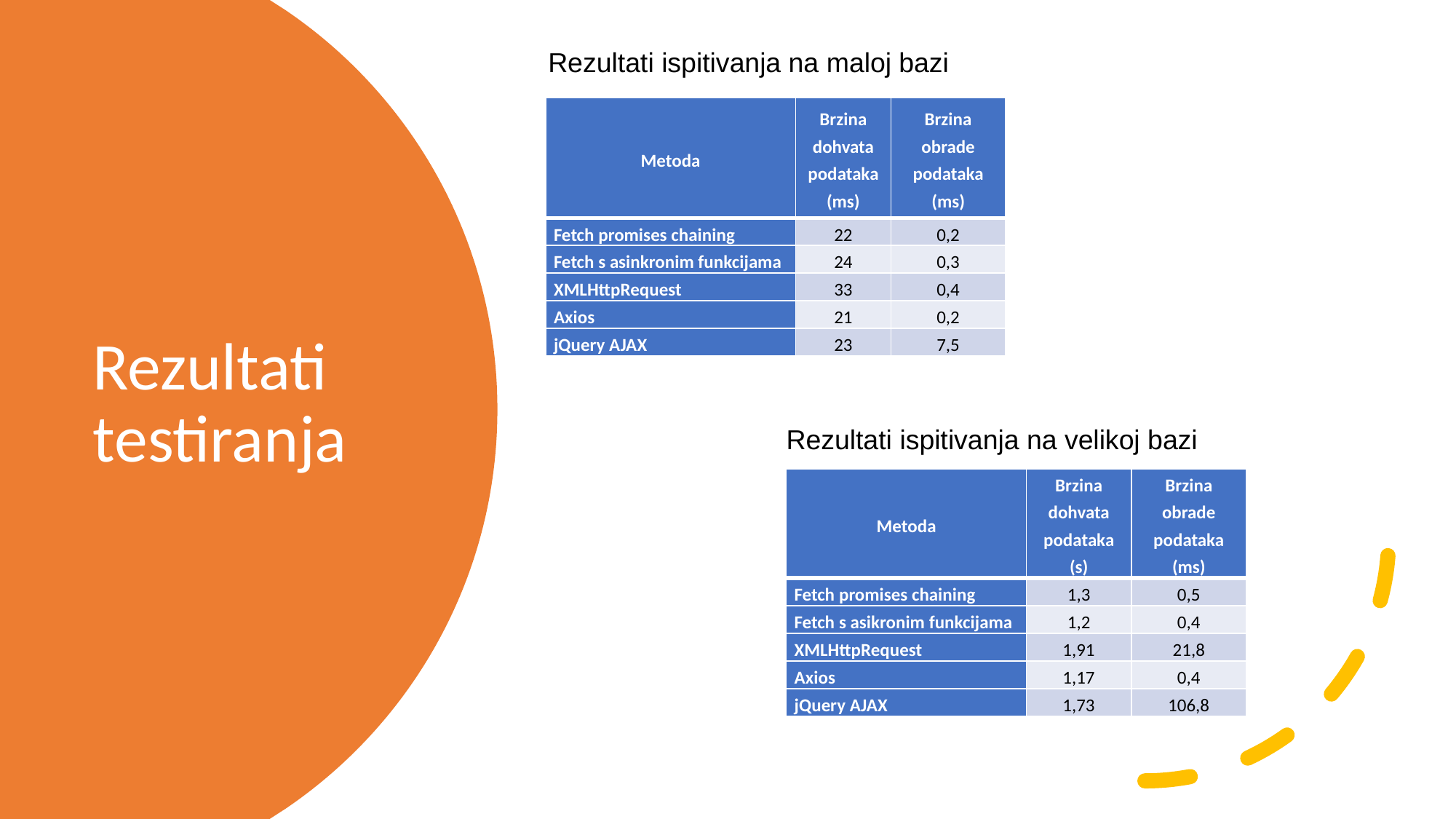

Rezultati ispitivanja na maloj bazi
| Metoda | Brzina dohvata podataka (ms) | Brzina obrade podataka (ms) |
| --- | --- | --- |
| Fetch promises chaining | 22 | 0,2 |
| Fetch s asinkronim funkcijama | 24 | 0,3 |
| XMLHttpRequest | 33 | 0,4 |
| Axios | 21 | 0,2 |
| jQuery AJAX | 23 | 7,5 |
# Rezultati testiranja

Rezultati ispitivanja na velikoj bazi
| Metoda | Brzina dohvata podataka (s) | Brzina obrade podataka (ms) |
| --- | --- | --- |
| Fetch promises chaining | 1,3 | 0,5 |
| Fetch s asikronim funkcijama | 1,2 | 0,4 |
| XMLHttpRequest | 1,91 | 21,8 |
| Axios | 1,17 | 0,4 |
| jQuery AJAX | 1,73 | 106,8 |